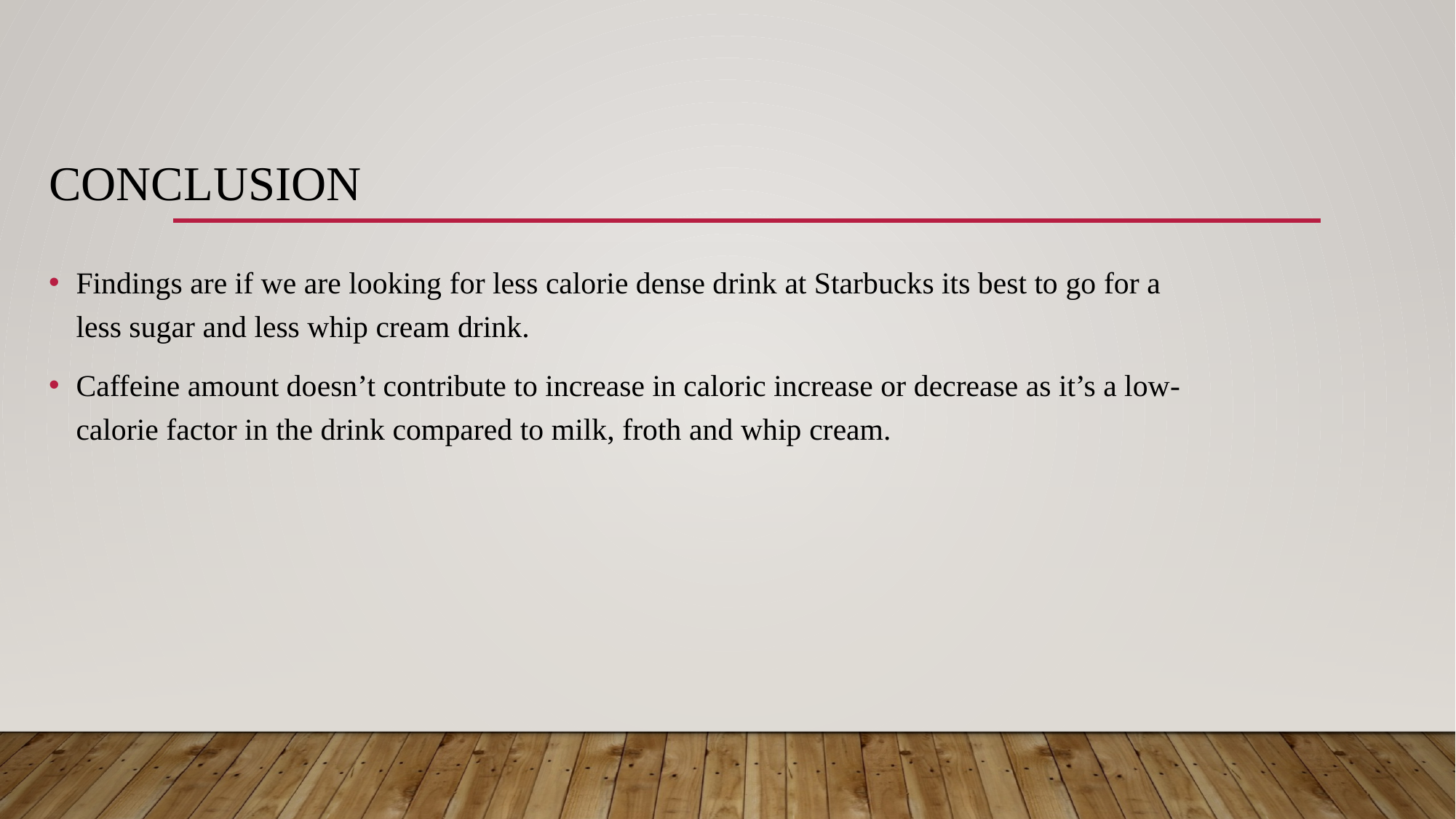

# Conclusion
Findings are if we are looking for less calorie dense drink at Starbucks its best to go for a less sugar and less whip cream drink.
Caffeine amount doesn’t contribute to increase in caloric increase or decrease as it’s a low-calorie factor in the drink compared to milk, froth and whip cream.